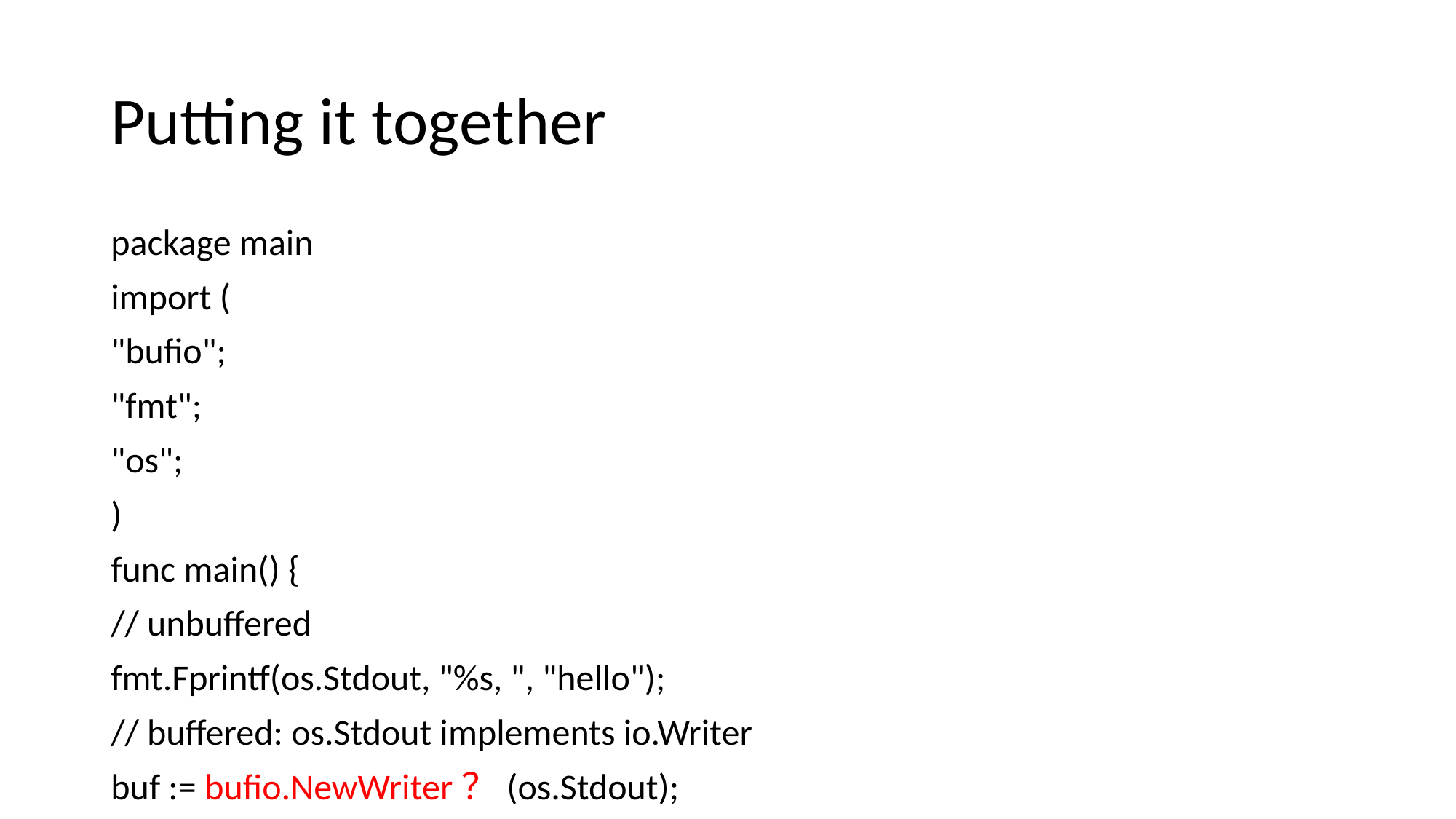

# Putting it together
package main
import (
"bufio";
"fmt";
"os";
)
func main() {
// unbuffered
fmt.Fprintf(os.Stdout, "%s, ", "hello");
// buffered: os.Stdout implements io.Writer
buf := bufio.NewWriter？(os.Stdout);
// and now so does buf.
fmt.Fprintf(buf, "%s\n", "world!");
buf.Flush();
}